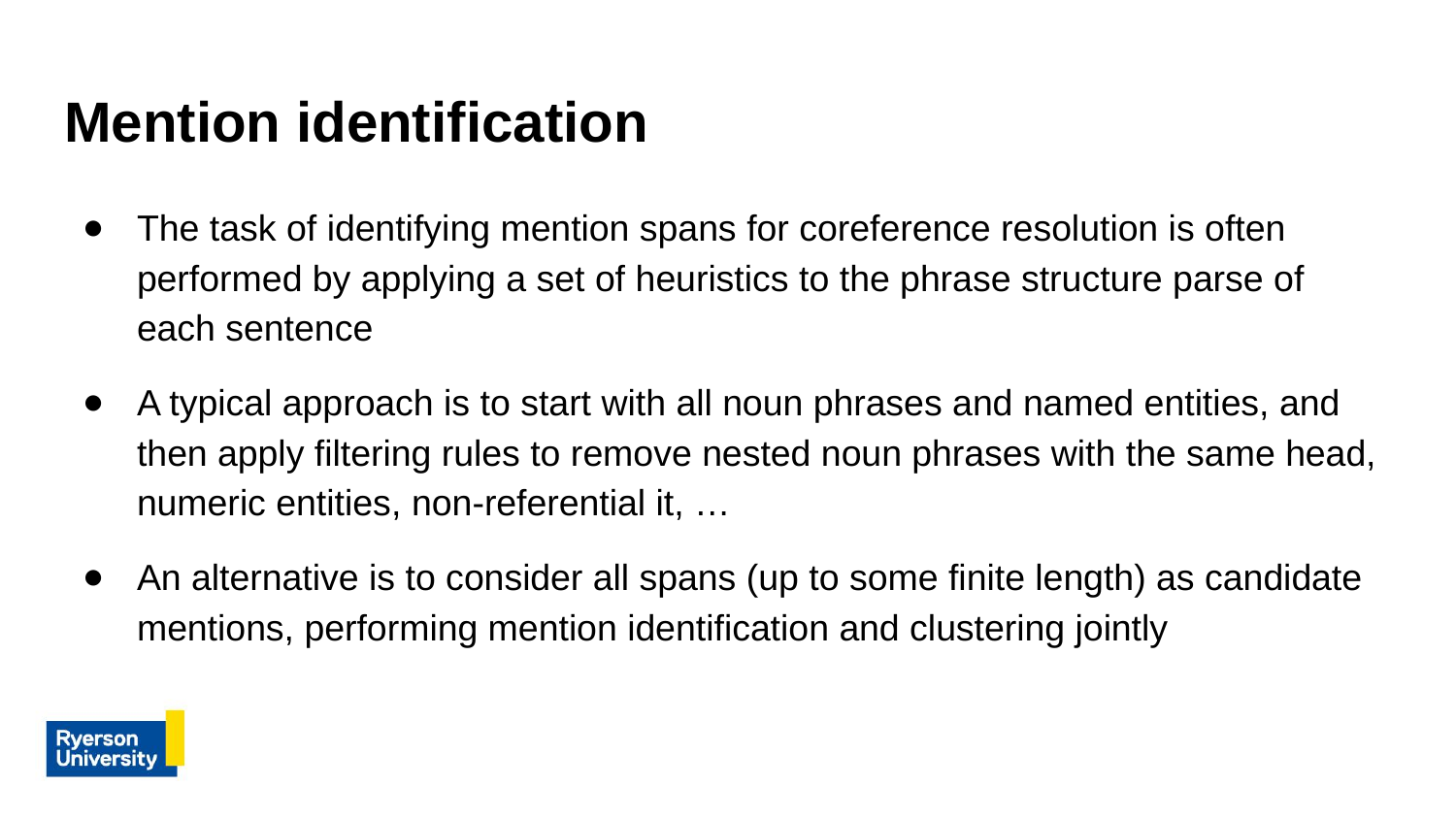

# Mention identification
The task of identifying mention spans for coreference resolution is often performed by applying a set of heuristics to the phrase structure parse of each sentence
A typical approach is to start with all noun phrases and named entities, and then apply filtering rules to remove nested noun phrases with the same head, numeric entities, non-referential it, …
An alternative is to consider all spans (up to some finite length) as candidate mentions, performing mention identification and clustering jointly